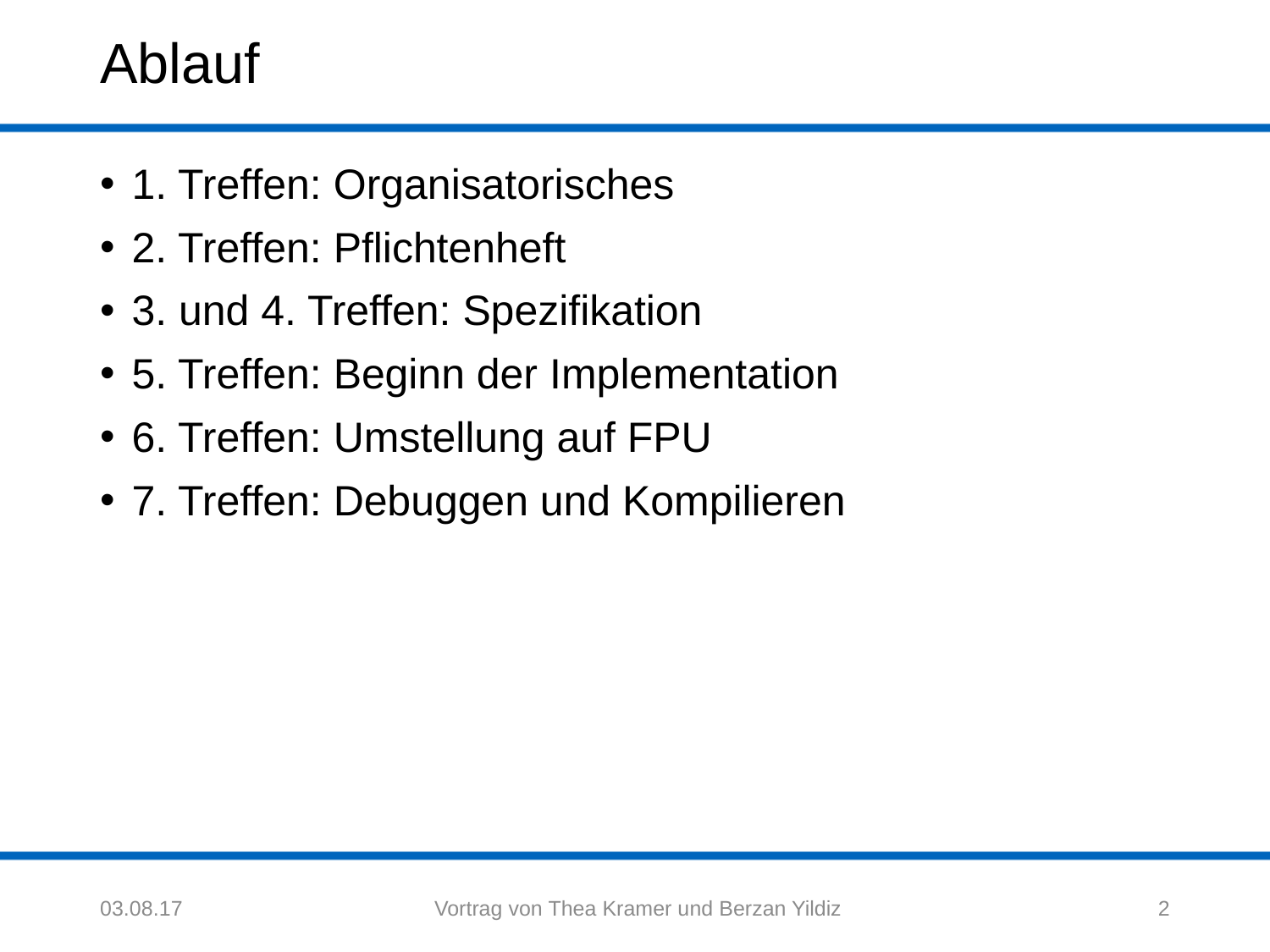

# Ablauf
1. Treffen: Organisatorisches
2. Treffen: Pflichtenheft
3. und 4. Treffen: Spezifikation
5. Treffen: Beginn der Implementation
6. Treffen: Umstellung auf FPU
7. Treffen: Debuggen und Kompilieren

03.08.17
Vortrag von Thea Kramer und Berzan Yildiz
2